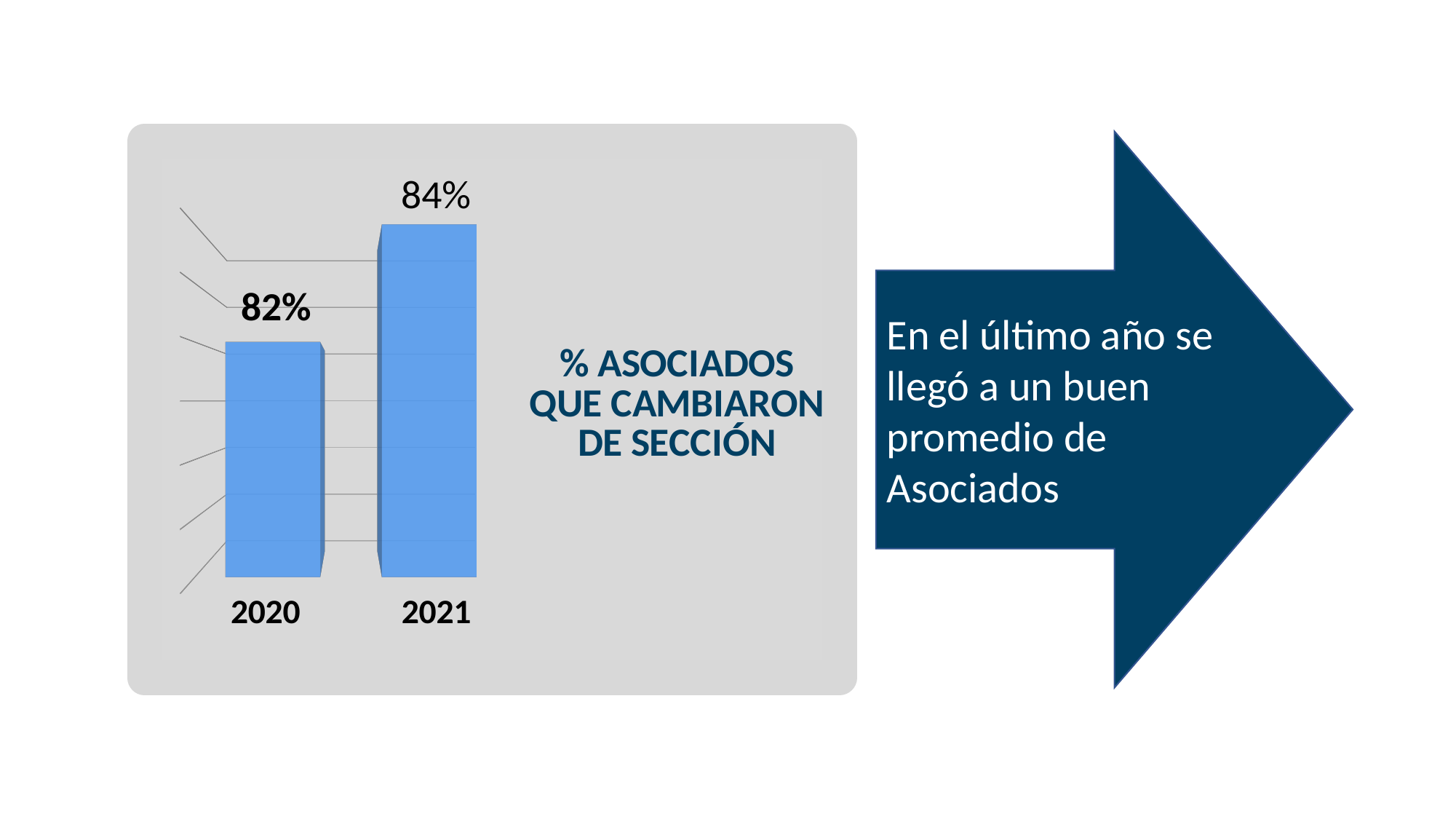

[unsupported chart]

En el último año se llegó a un buen promedio de Asociados